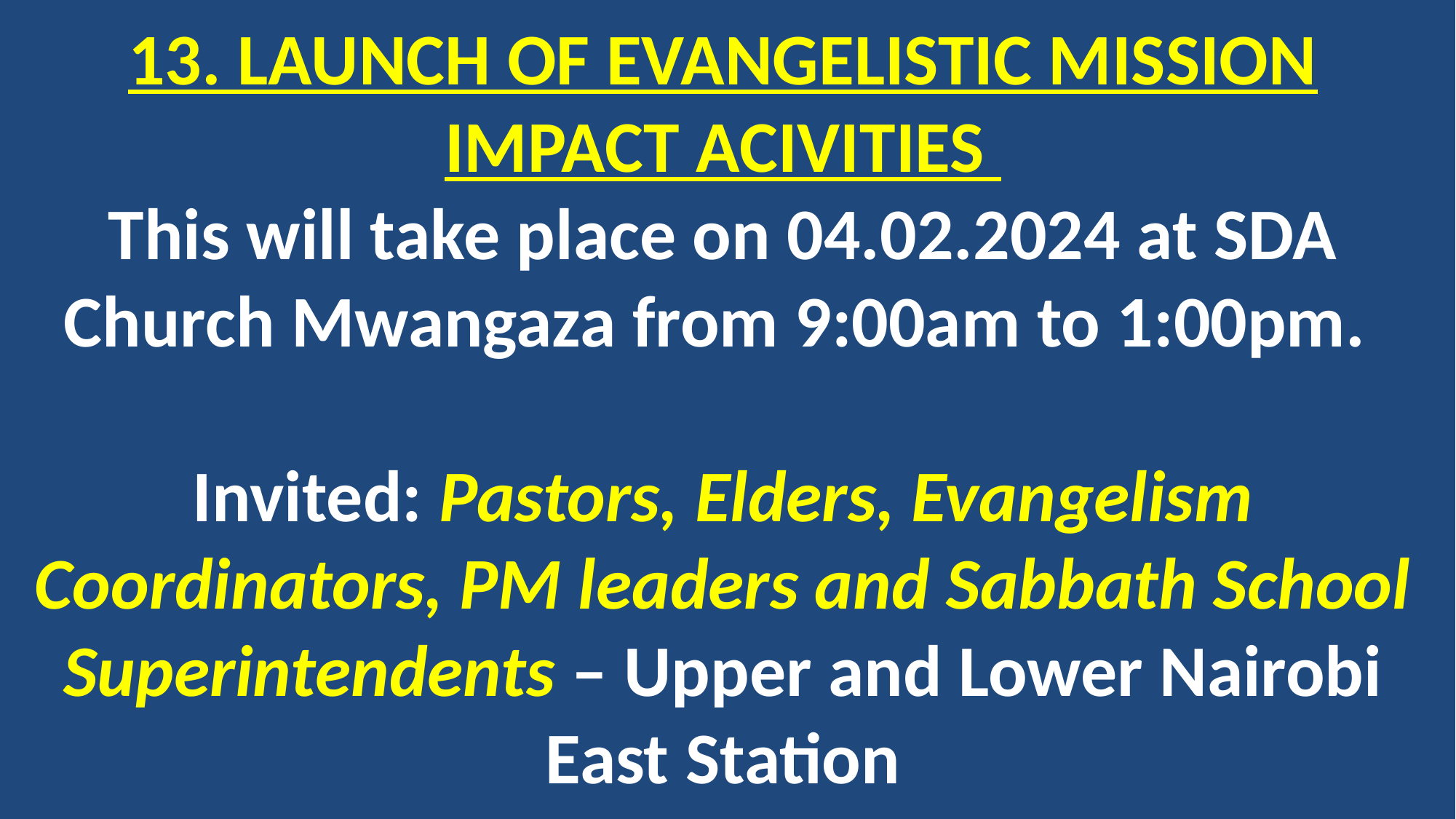

# 13. LAUNCH OF EVANGELISTIC MISSION IMPACT ACIVITIES This will take place on 04.02.2024 at SDA Church Mwangaza from 9:00am to 1:00pm. Invited: Pastors, Elders, Evangelism Coordinators, PM leaders and Sabbath School Superintendents – Upper and Lower Nairobi East Station